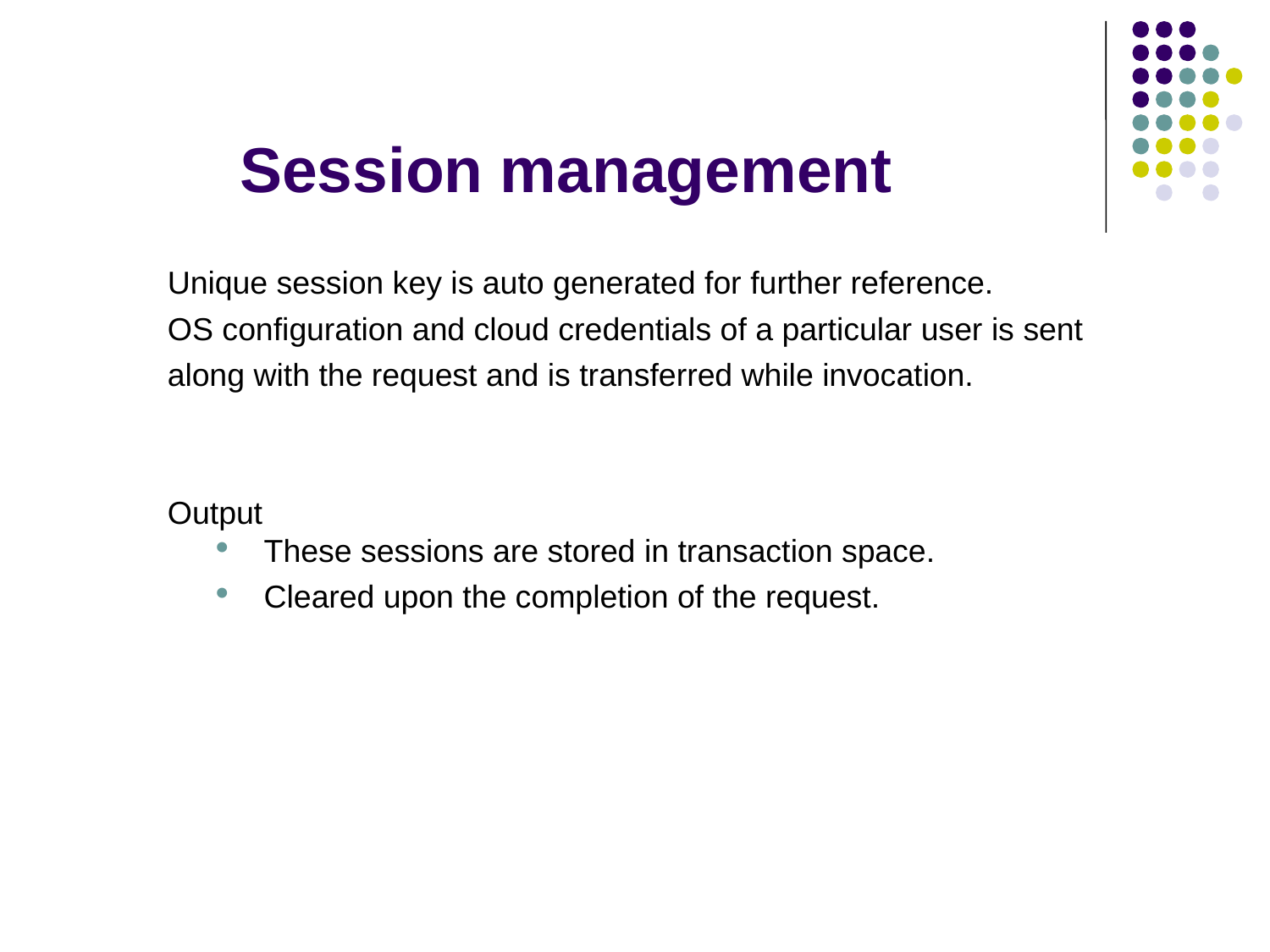

# Session management
Unique session key is auto generated for further reference.
OS configuration and cloud credentials of a particular user is sent
along with the request and is transferred while invocation.

Output
These sessions are stored in transaction space.
Cleared upon the completion of the request.